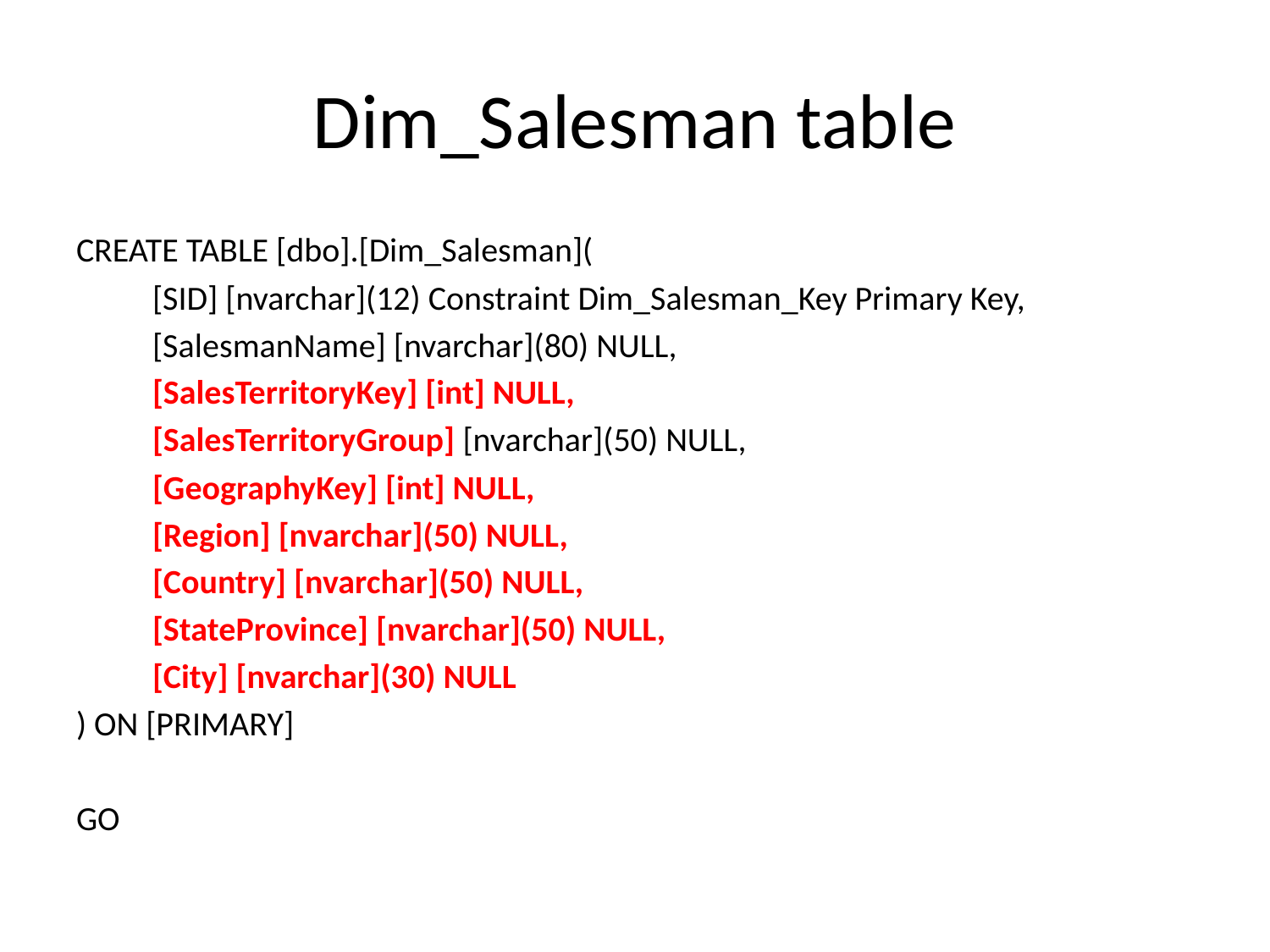

# Dim_Salesman table
CREATE TABLE [dbo].[Dim_Salesman](
	[SID] [nvarchar](12) Constraint Dim_Salesman_Key Primary Key,
	[SalesmanName] [nvarchar](80) NULL,
	[SalesTerritoryKey] [int] NULL,
	[SalesTerritoryGroup] [nvarchar](50) NULL,
	[GeographyKey] [int] NULL,
	[Region] [nvarchar](50) NULL,
	[Country] [nvarchar](50) NULL,
	[StateProvince] [nvarchar](50) NULL,
	[City] [nvarchar](30) NULL
) ON [PRIMARY]

GO